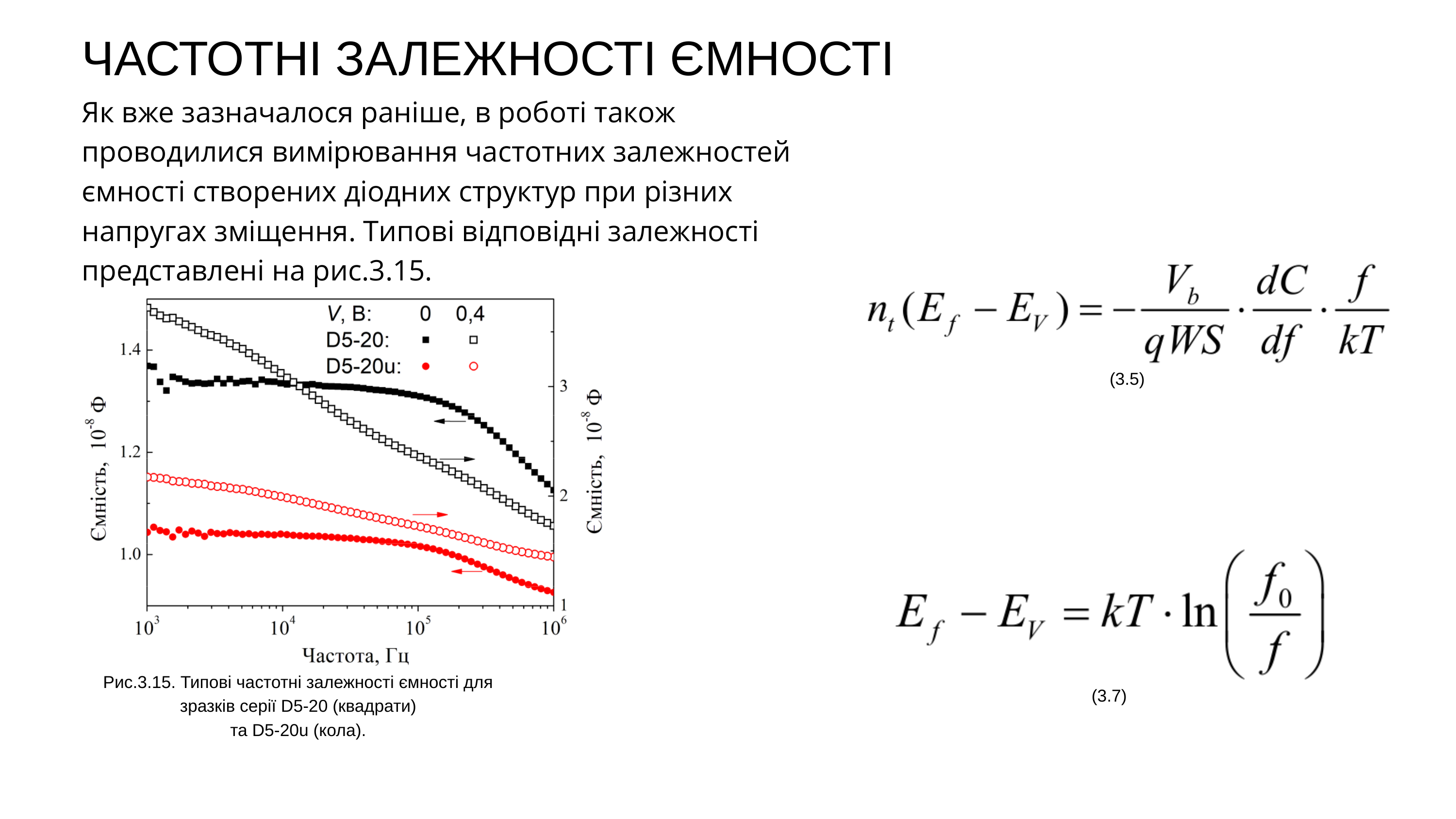

ЧАСТОТНІ ЗАЛЕЖНОСТІ ЄМНОСТІ
Як вже зазначалося раніше, в роботі також проводилися вимірювання частотних залежностей ємності створених діодних структур при різних напругах зміщення. Типові відповідні залежності представлені на рис.3.15.

(3.5)

Рис.3.15. Типові частотні залежності ємності для зразків серії D5-20 (квадрати)
та D5-20u (кола).
(3.7)